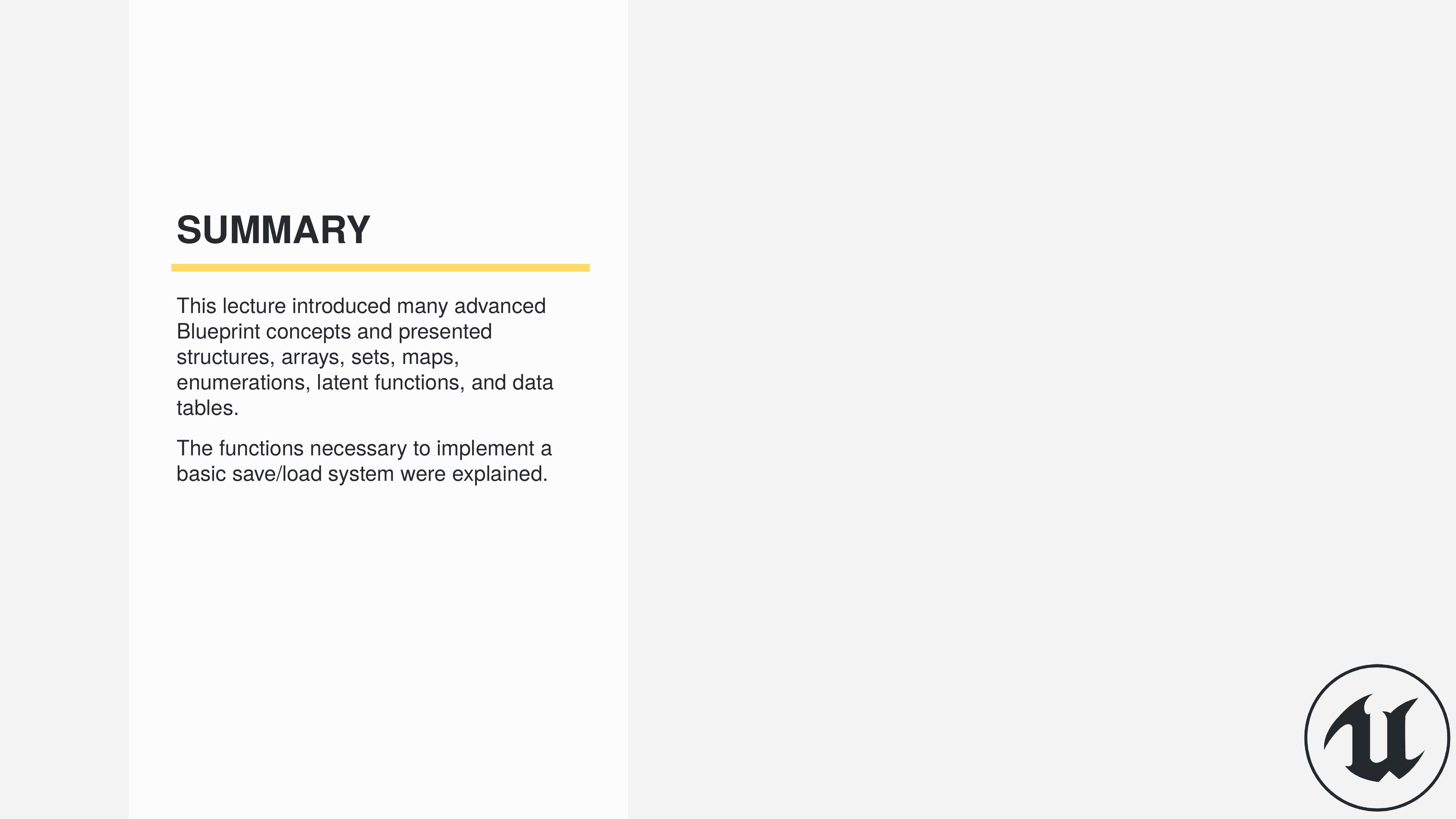

summary
This lecture introduced many advanced Blueprint concepts and presented structures, arrays, sets, maps, enumerations, latent functions, and data tables.
The functions necessary to implement a basic save/load system were explained.